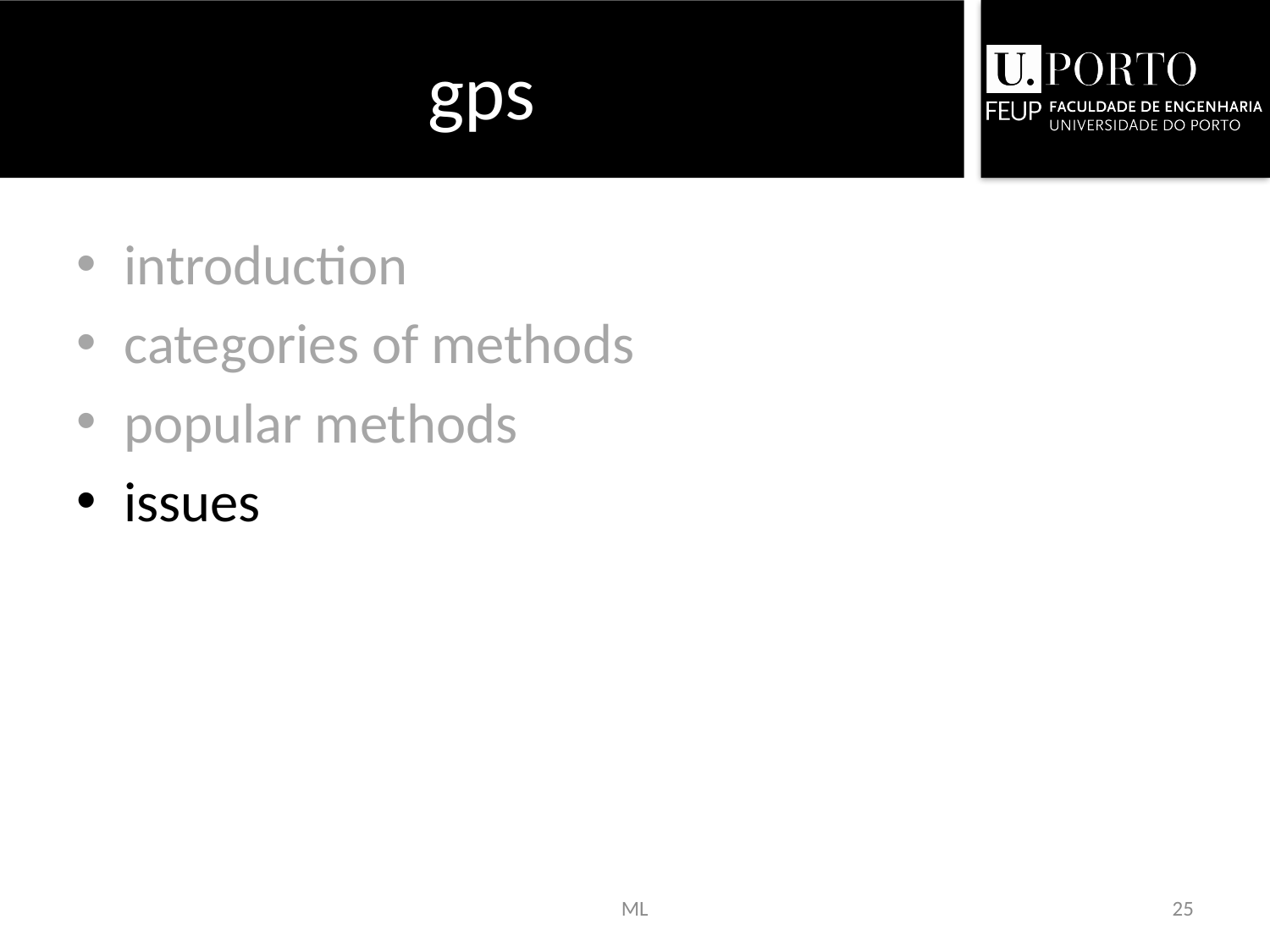

# gps
introduction
categories of methods
popular methods
issues

ML
25